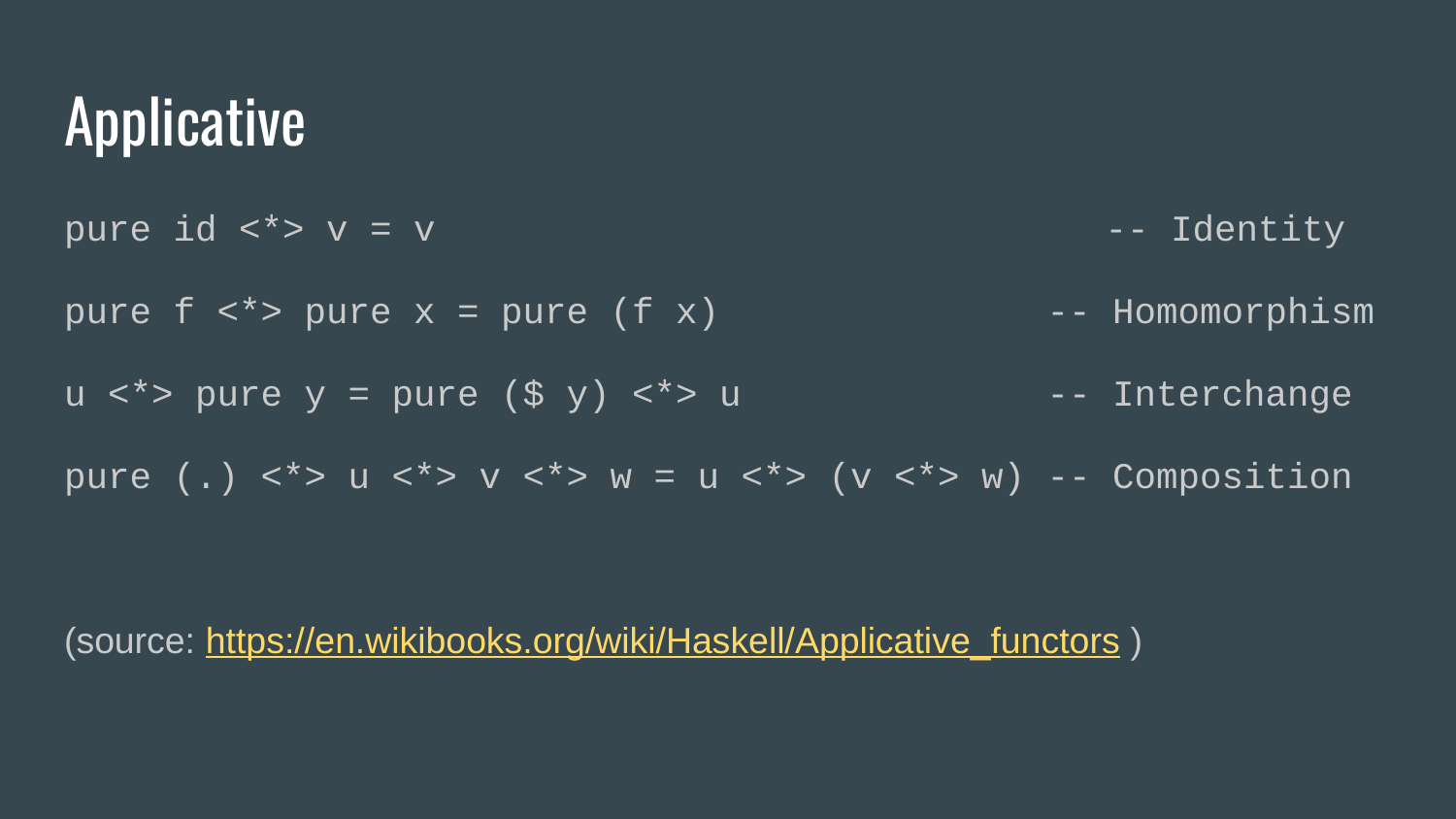

# Applicative
pure id <*> v = v                       	 -- Identity
pure f <*> pure x = pure (f x)               -- Homomorphism
u <*> pure y = pure ($ y) <*> u              -- Interchange
pure (.) <*> u <*> v <*> w = u <*> (v <*> w) -- Composition

(source: https://en.wikibooks.org/wiki/Haskell/Applicative_functors )